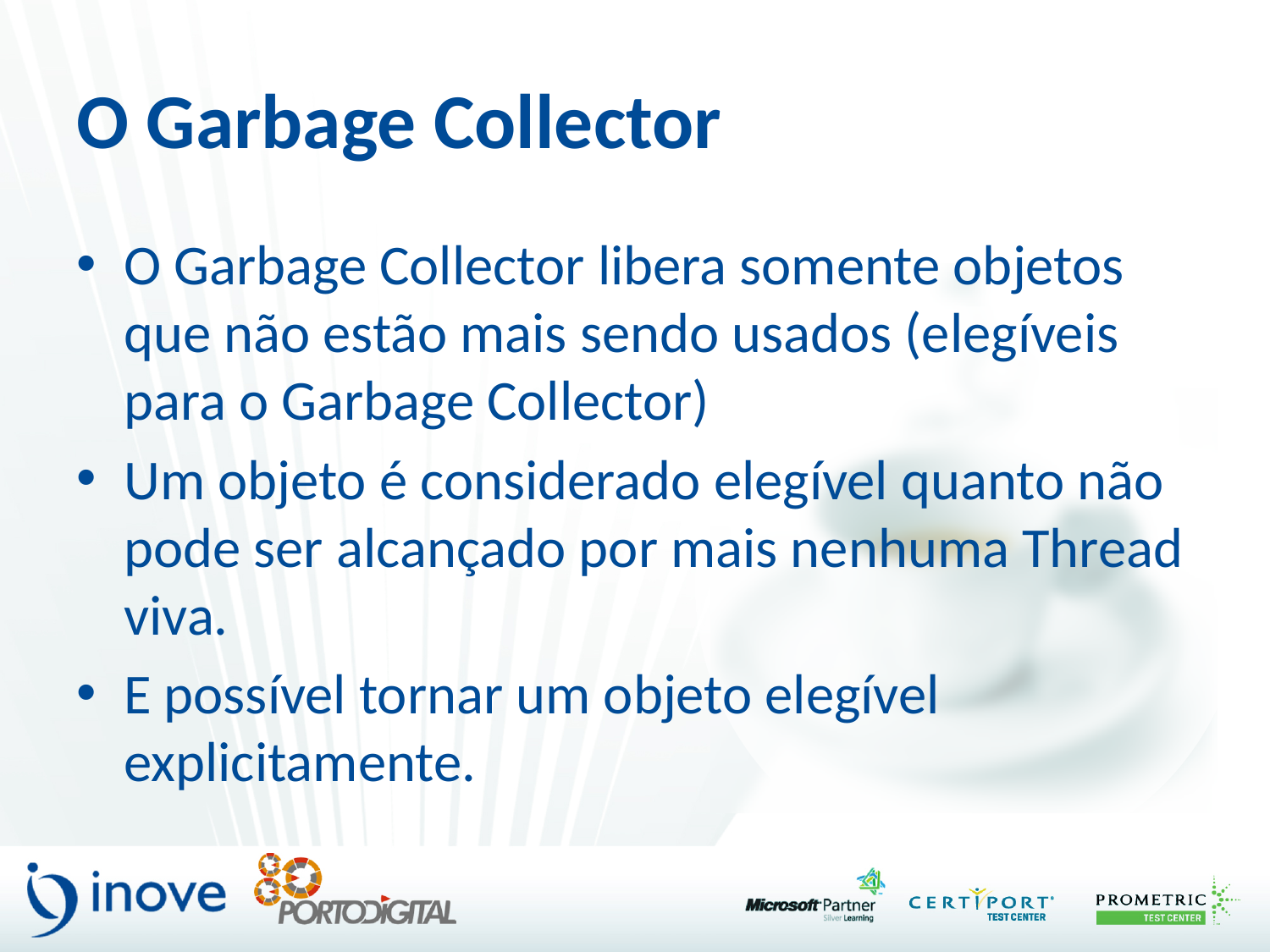

# O Garbage Collector
O Garbage Collector libera somente objetos que não estão mais sendo usados (elegíveis para o Garbage Collector)
Um objeto é considerado elegível quanto não pode ser alcançado por mais nenhuma Thread viva.
E possível tornar um objeto elegível explicitamente.